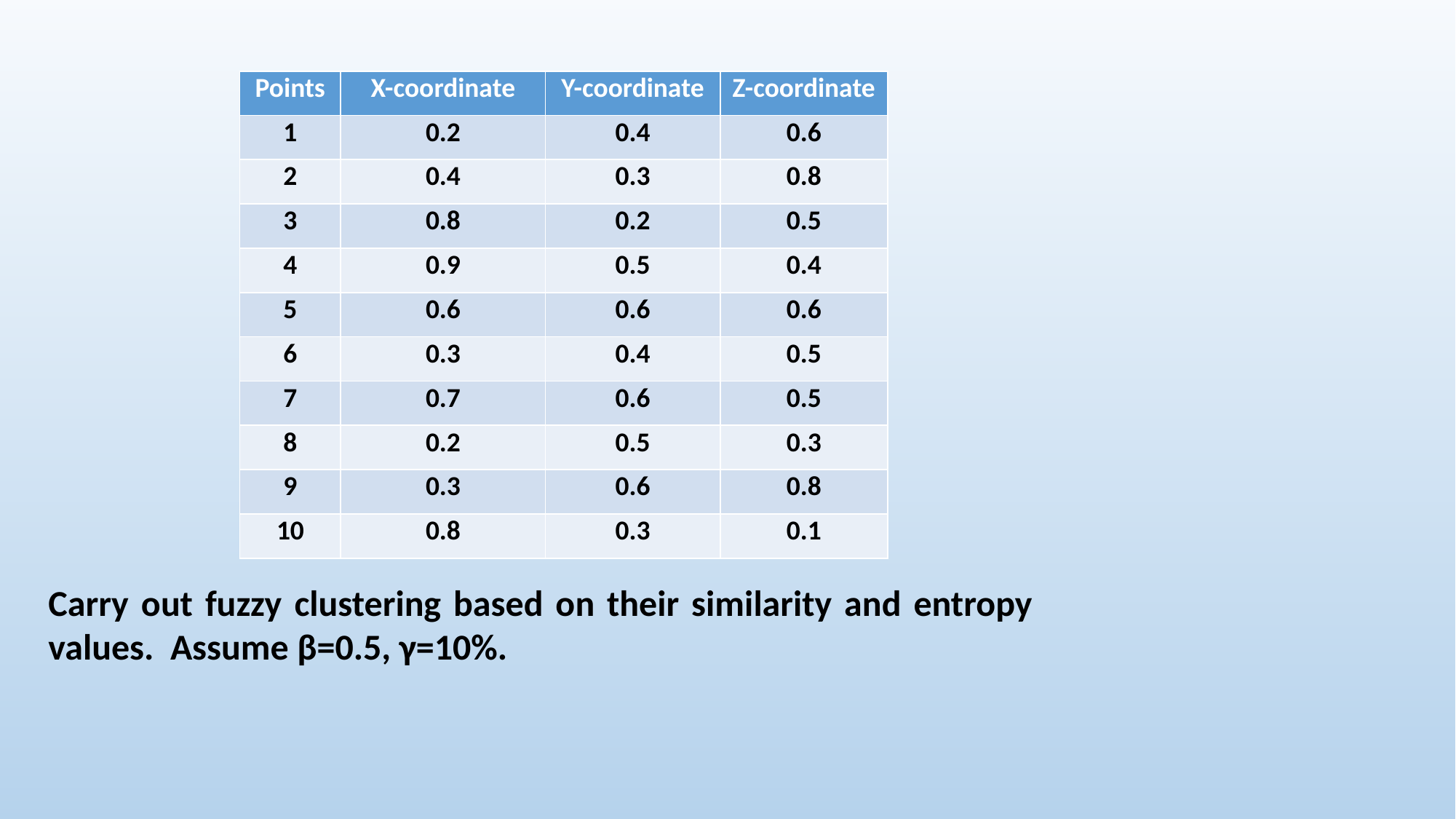

| Points | X-coordinate | Y-coordinate | Z-coordinate |
| --- | --- | --- | --- |
| 1 | 0.2 | 0.4 | 0.6 |
| 2 | 0.4 | 0.3 | 0.8 |
| 3 | 0.8 | 0.2 | 0.5 |
| 4 | 0.9 | 0.5 | 0.4 |
| 5 | 0.6 | 0.6 | 0.6 |
| 6 | 0.3 | 0.4 | 0.5 |
| 7 | 0.7 | 0.6 | 0.5 |
| 8 | 0.2 | 0.5 | 0.3 |
| 9 | 0.3 | 0.6 | 0.8 |
| 10 | 0.8 | 0.3 | 0.1 |
Carry out fuzzy clustering based on their similarity and entropy values.  Assume β=0.5, γ=10%.